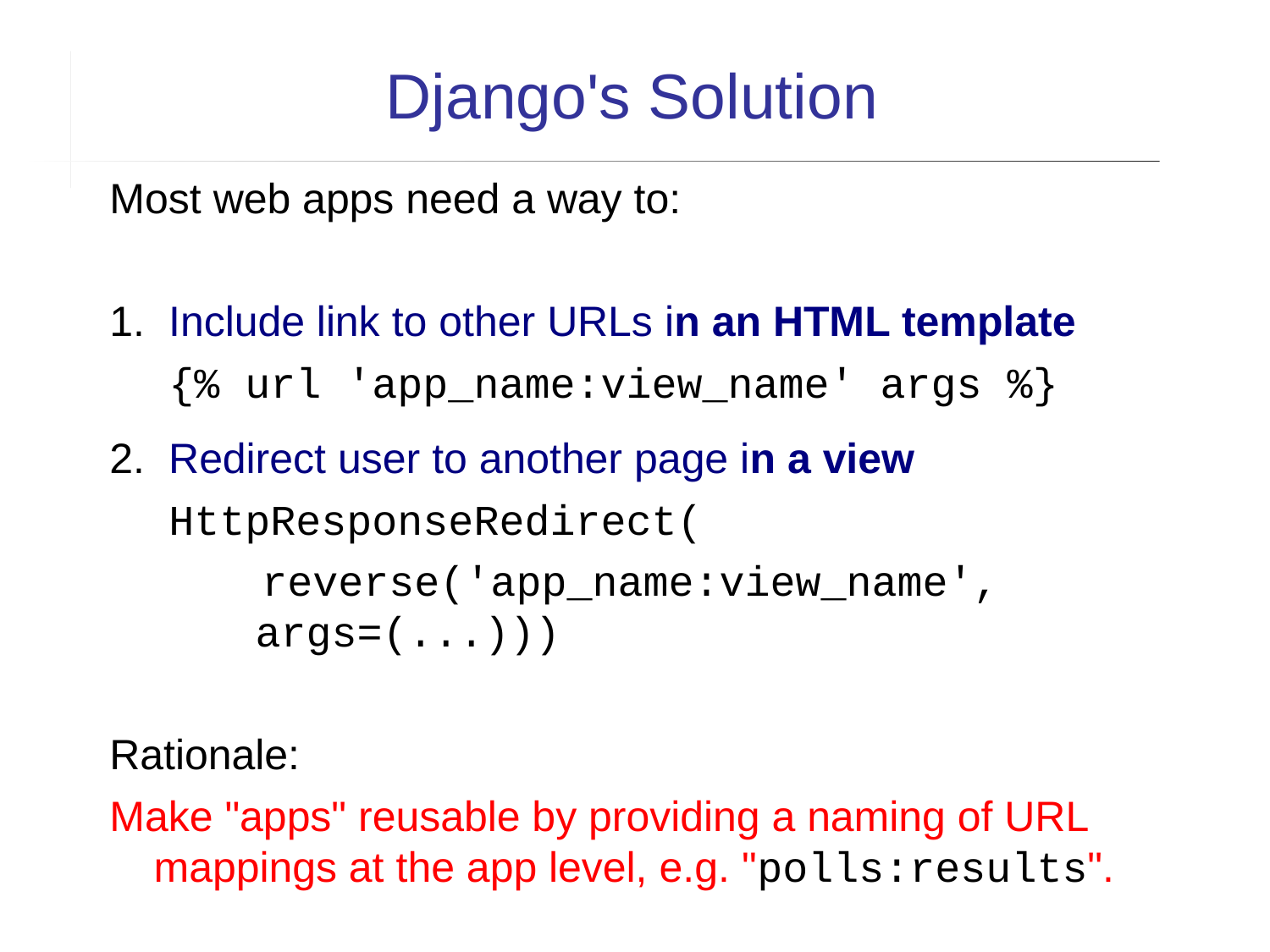

Django's Solution
Most web apps need a way to:

1.  Include link to other URLs in an HTML template
     {% url 'app_name:view_name' args %}
2.  Redirect user to another page in a view
     HttpResponseRedirect(
      reverse('app_name:view_name',
    args=(...)))

Rationale:
Make "apps" reusable by providing a naming of URL mappings at the app level, e.g. "polls:results".